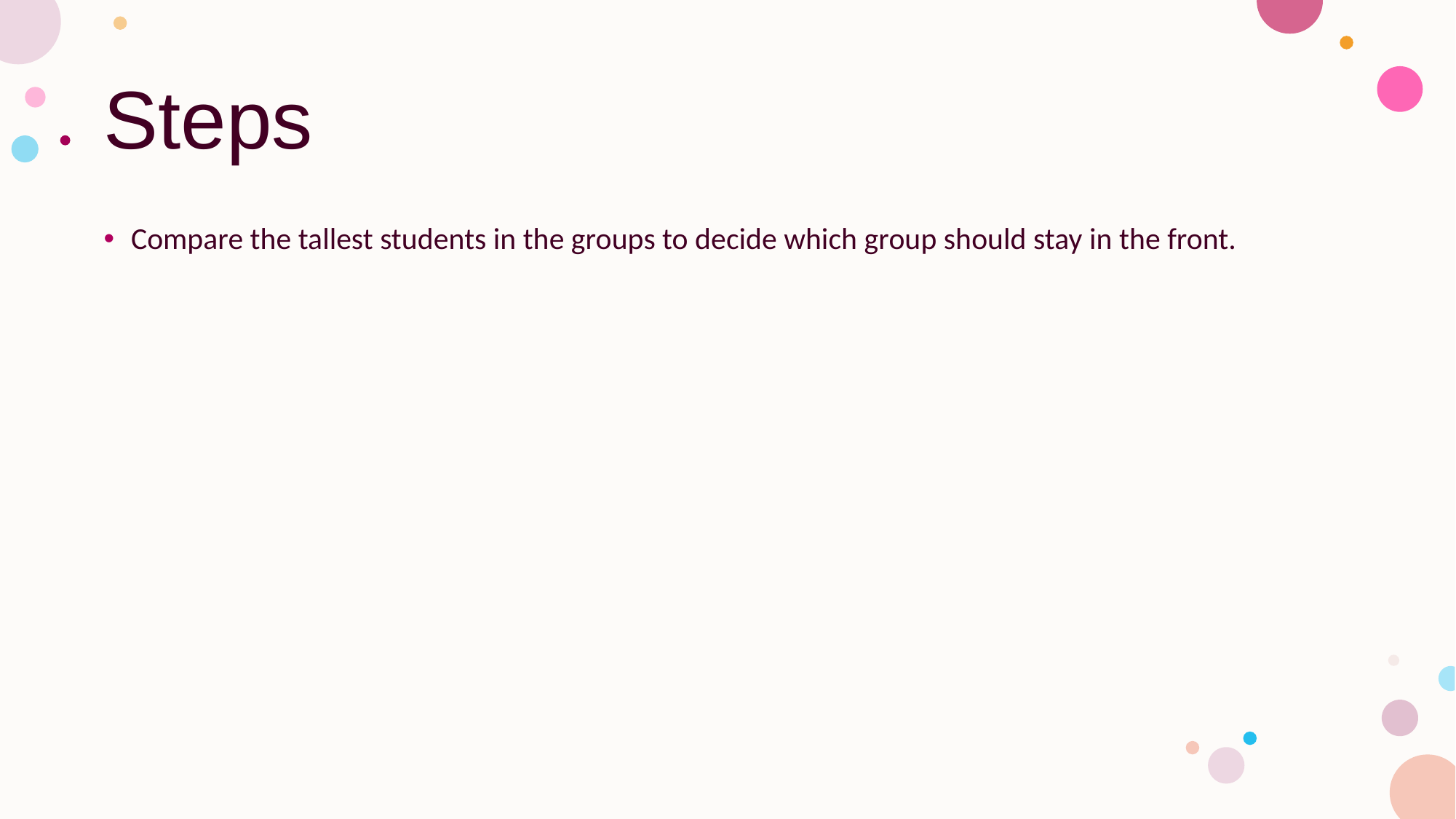

# Steps
Compare the tallest students in the groups to decide which group should stay in the front.